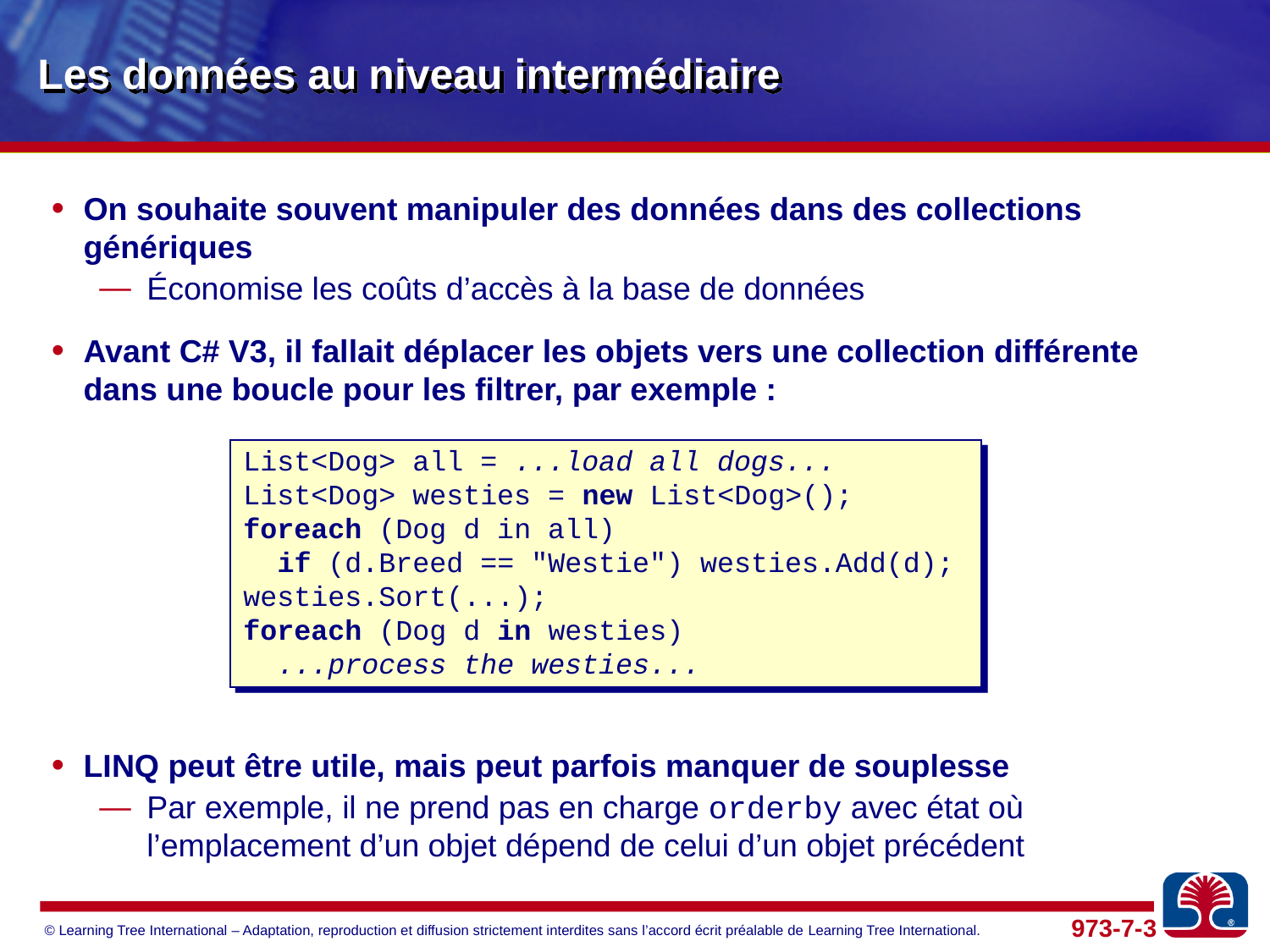

# Les données au niveau intermédiaire
On souhaite souvent manipuler des données dans des collections génériques
Économise les coûts d’accès à la base de données
Avant C# V3, il fallait déplacer les objets vers une collection différente dans une boucle pour les filtrer, par exemple :

LINQ peut être utile, mais peut parfois manquer de souplesse
Par exemple, il ne prend pas en charge orderby avec état où l’emplacement d’un objet dépend de celui d’un objet précédent
List<Dog> all = ...load all dogs...
List<Dog> westies = new List<Dog>();
foreach (Dog d in all)
  if (d.Breed == "Westie") westies.Add(d);
westies.Sort(...);
foreach (Dog d in westies)
  ...process the westies...